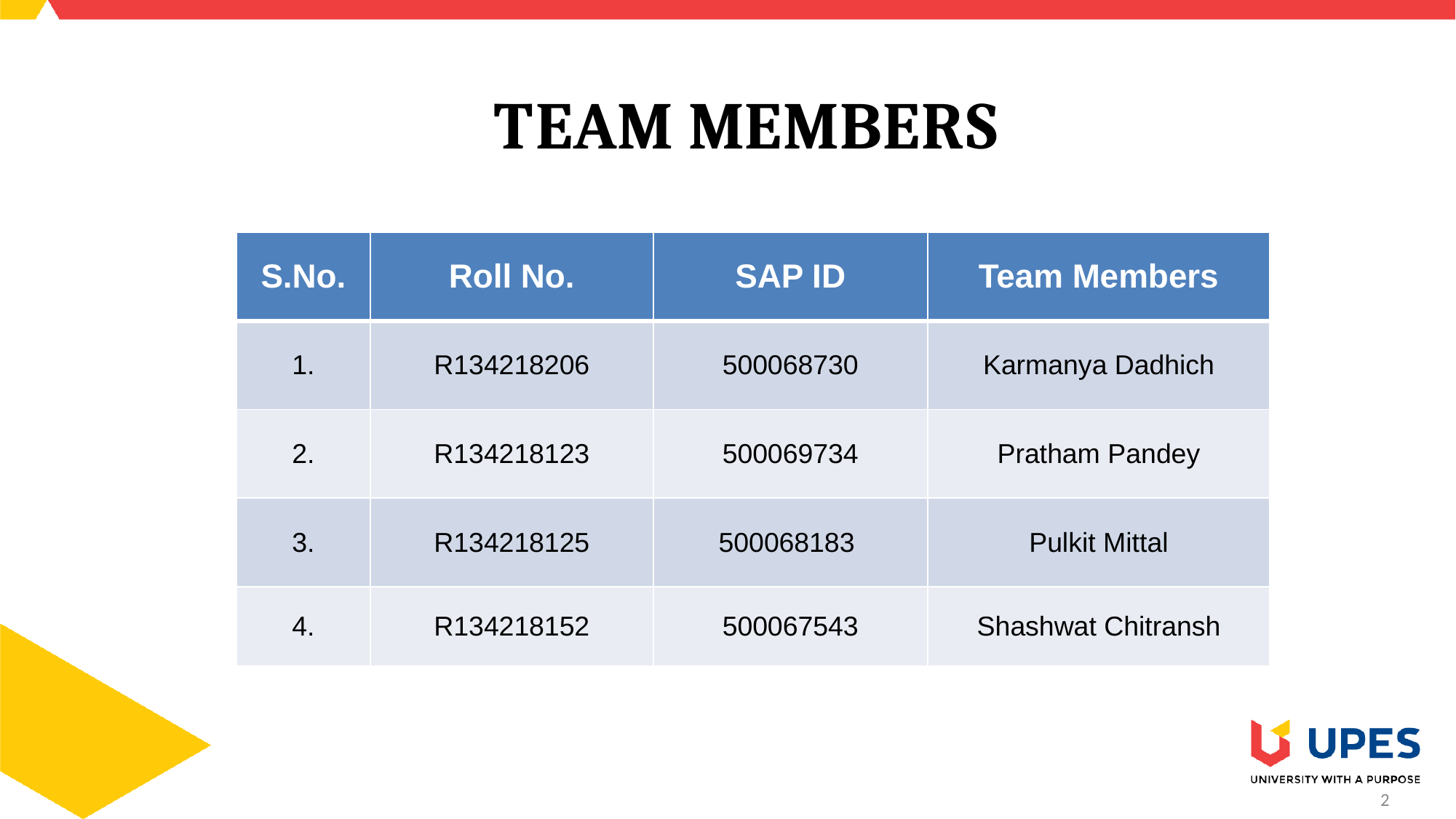

# TEAM MEMBERS
| S.No. | Roll No. | SAP ID | Team Members |
| --- | --- | --- | --- |
| 1. | R134218206 | 500068730 | Karmanya Dadhich |
| 2. | R134218123 | 500069734 | Pratham Pandey |
| 3. | R134218125 | 500068183 | Pulkit Mittal |
| 4. | R134218152 | 500067543 | Shashwat Chitransh |